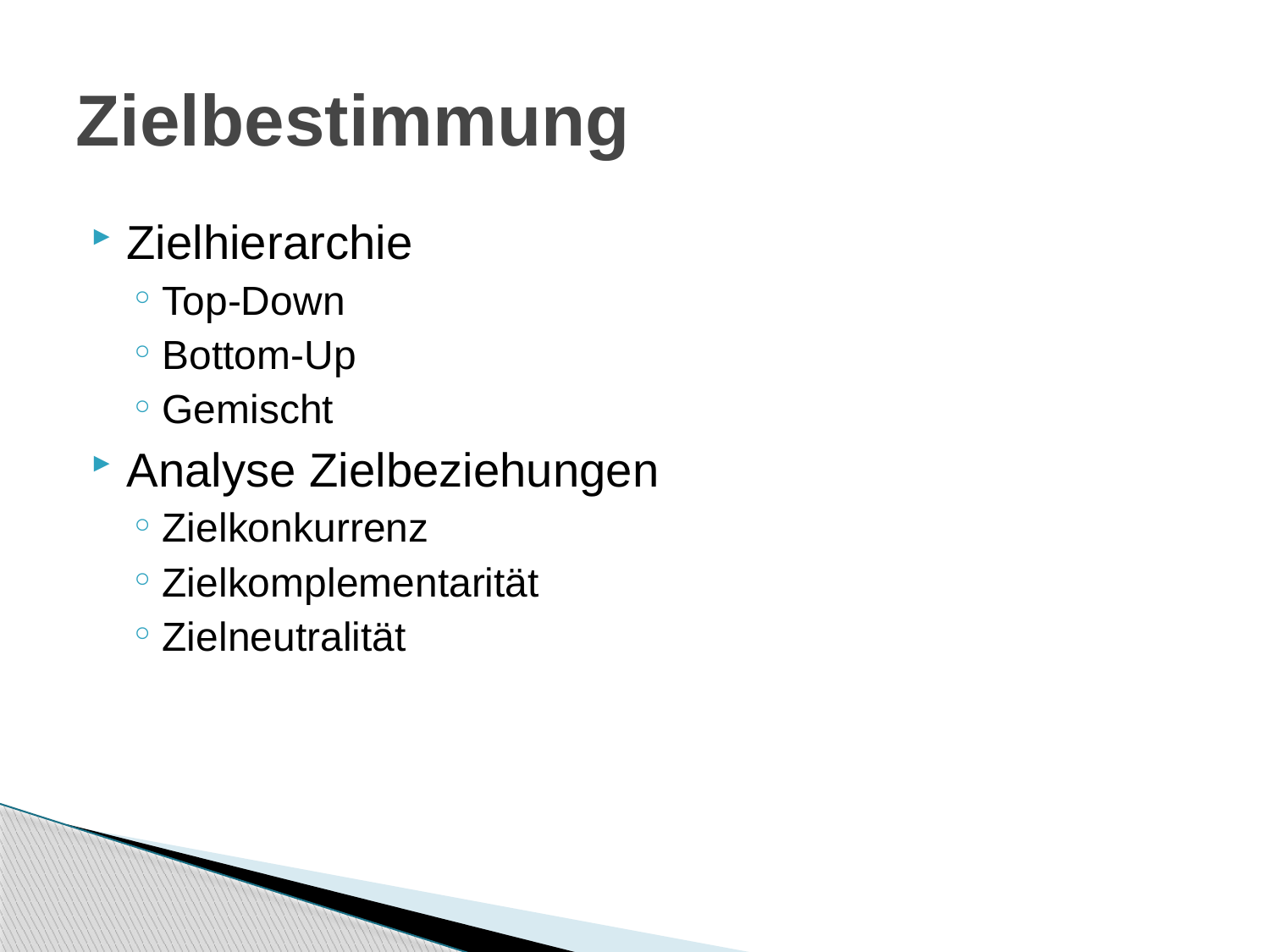

# Zielbestimmung
Zielhierarchie
Top-Down
Bottom-Up
Gemischt
Analyse Zielbeziehungen
Zielkonkurrenz
Zielkomplementarität
Zielneutralität